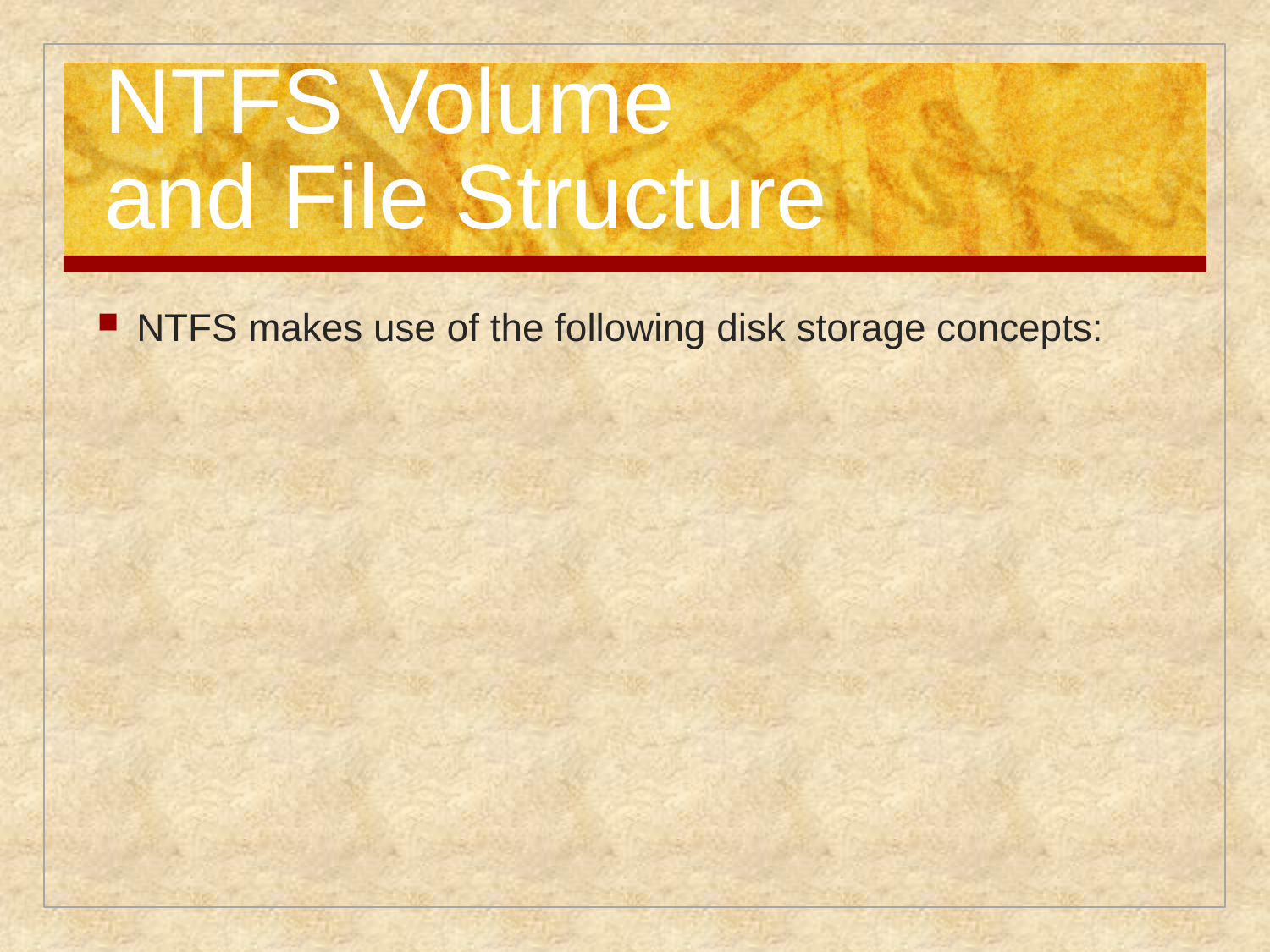

# NTFS Volume and File Structure
NTFS makes use of the following disk storage concepts: